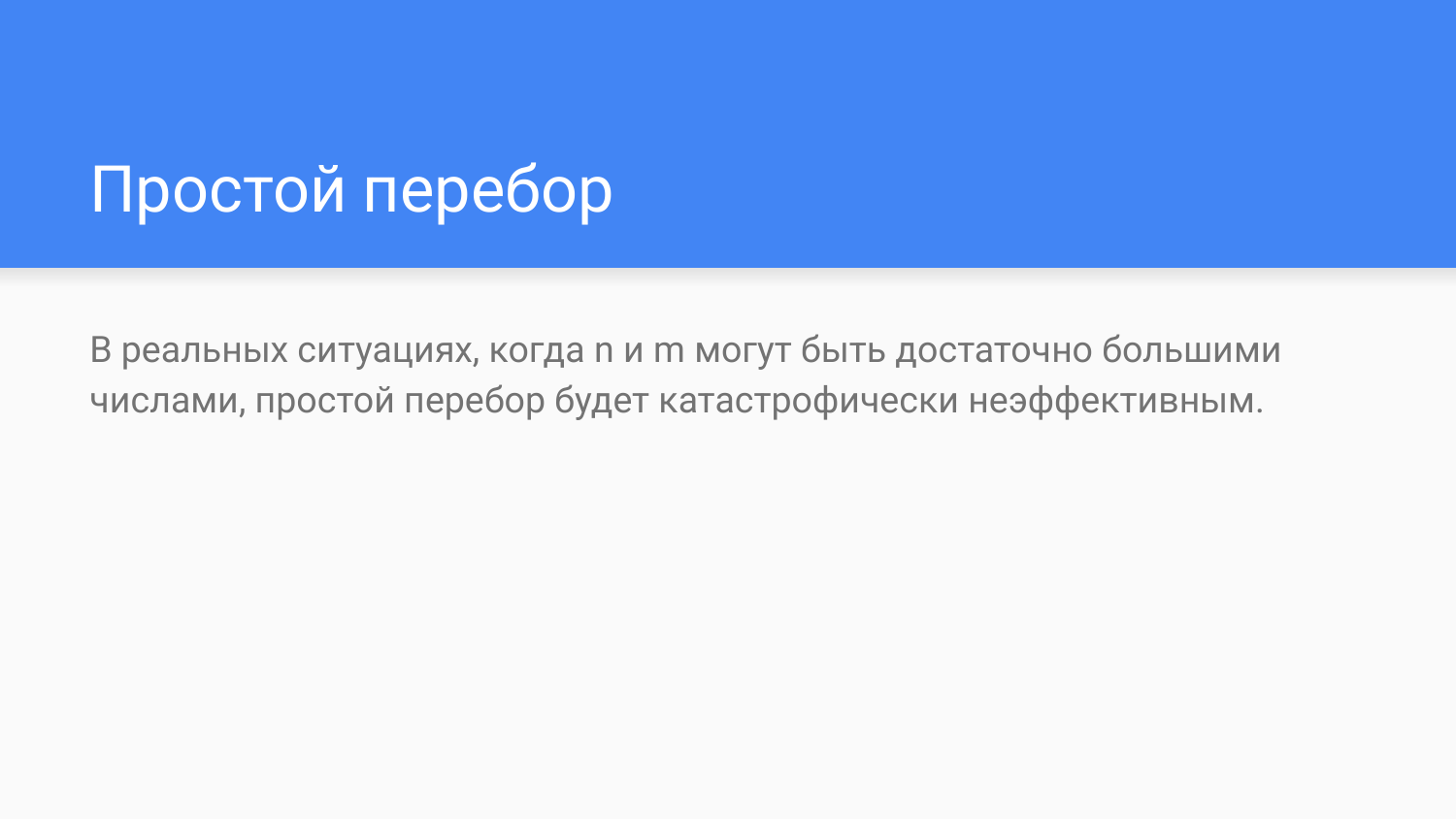

# Простой перебор
В реальных ситуациях, когда n и m могут быть достаточно большими числами, простой перебор будет катастрофически неэффективным.